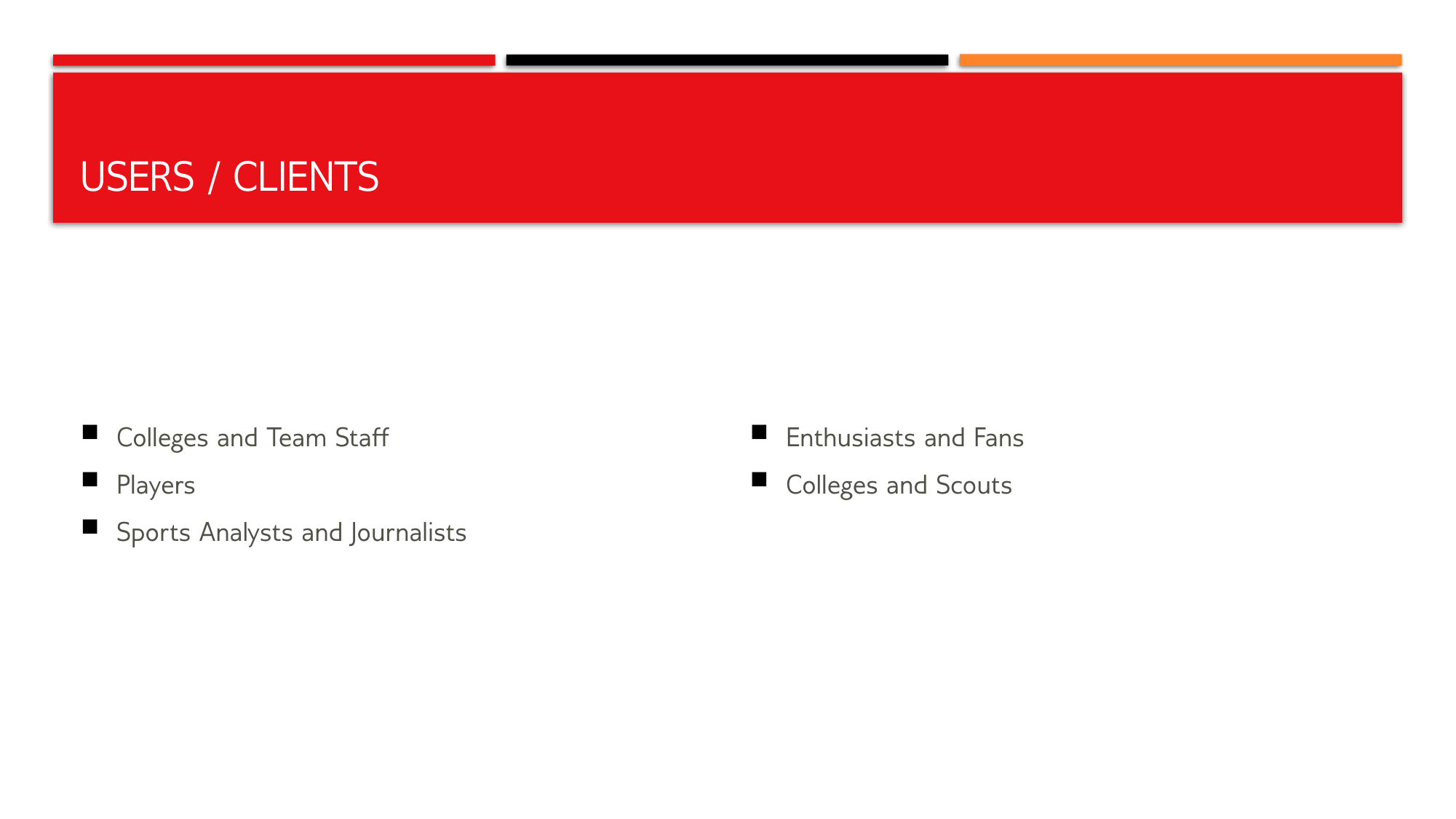

# Users / CLients
Colleges and Team Staff
Players
Sports Analysts and Journalists
Enthusiasts and Fans
Colleges and Scouts